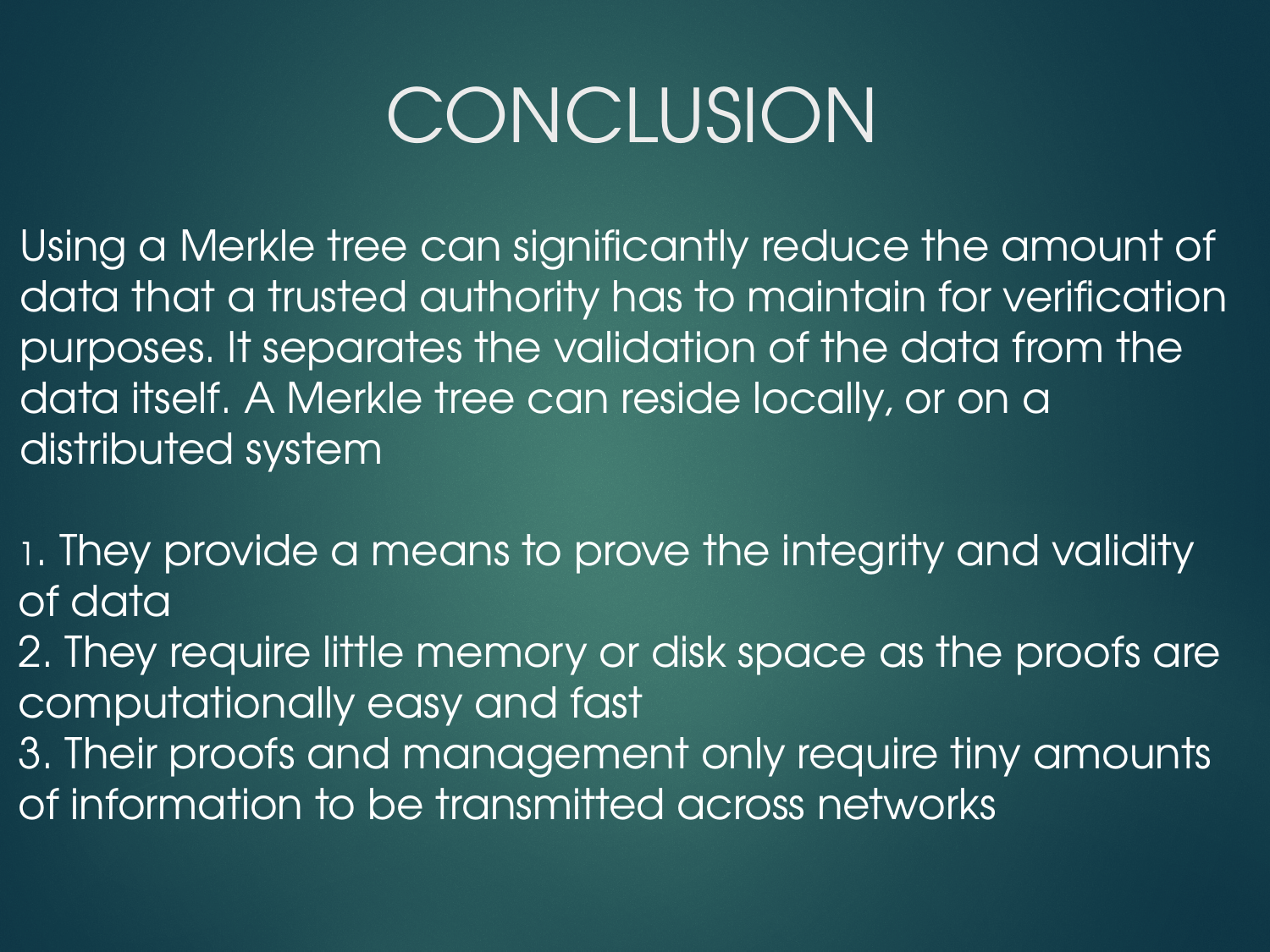

# CONCLUSION
Using a Merkle tree can significantly reduce the amount of data that a trusted authority has to maintain for verification purposes. It separates the validation of the data from the data itself. A Merkle tree can reside locally, or on a distributed system

1. They provide a means to prove the integrity and validity of data
2. They require little memory or disk space as the proofs are computationally easy and fast
3. Their proofs and management only require tiny amounts of information to be transmitted across networks